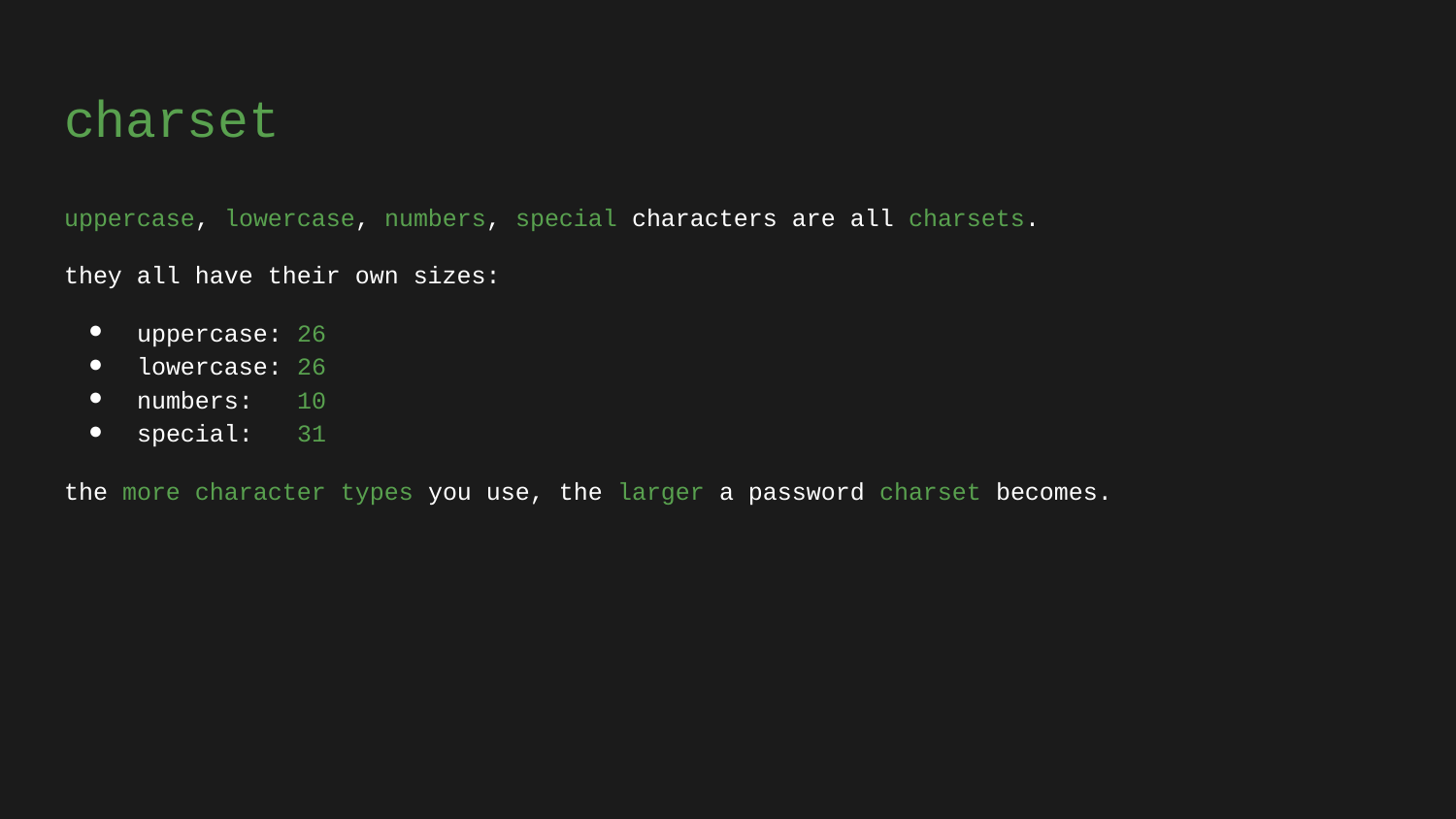

# charset
uppercase, lowercase, numbers, special characters are all charsets.
they all have their own sizes:
uppercase: 26
lowercase: 26
numbers:   10
special:   31
the more character types you use, the larger a password charset becomes.